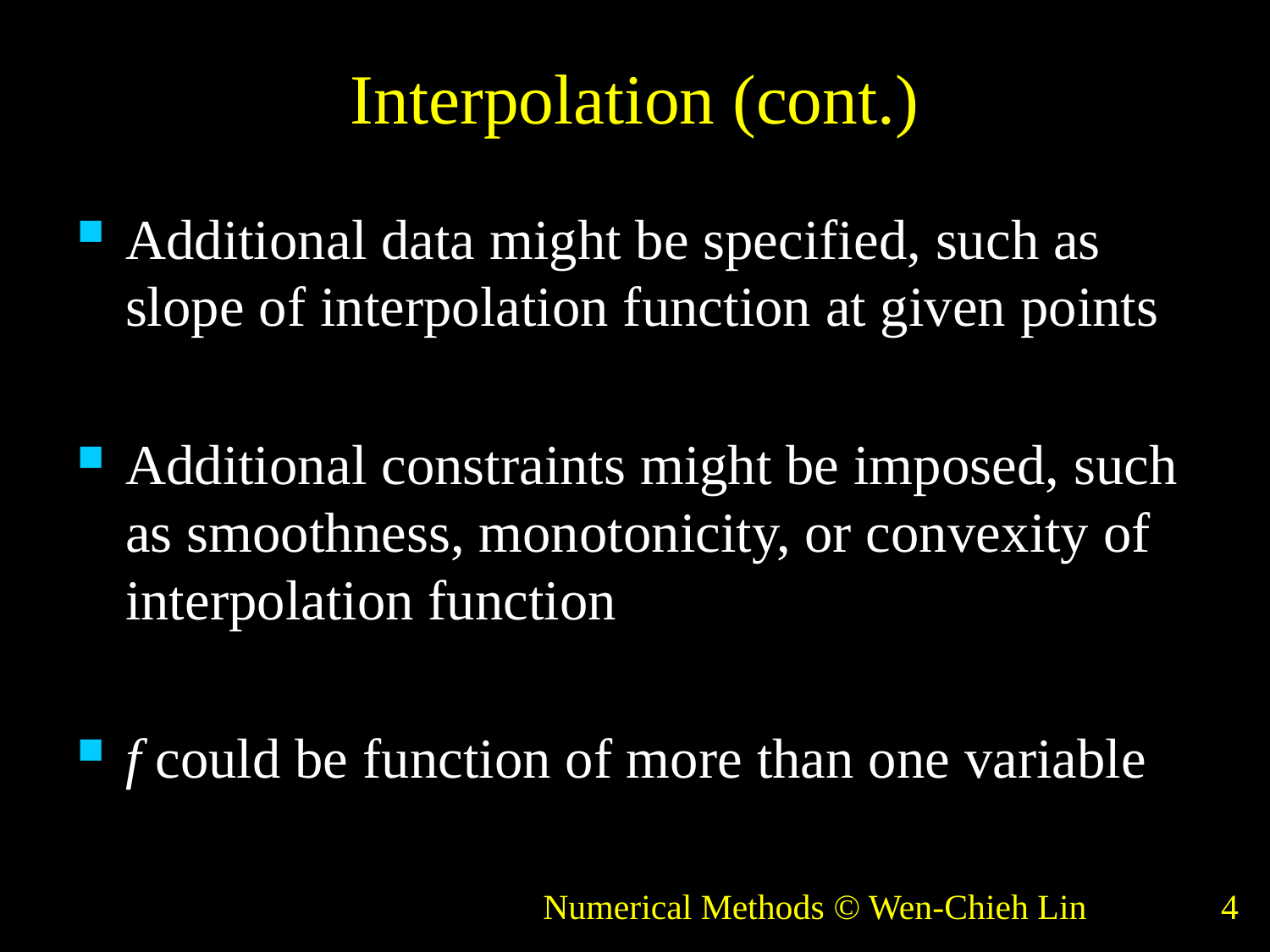

# Interpolation (cont.)
Additional data might be specified, such as slope of interpolation function at given points

Additional constraints might be imposed, such as smoothness, monotonicity, or convexity of interpolation function

f could be function of more than one variable
Numerical Methods © Wen-Chieh Lin
4